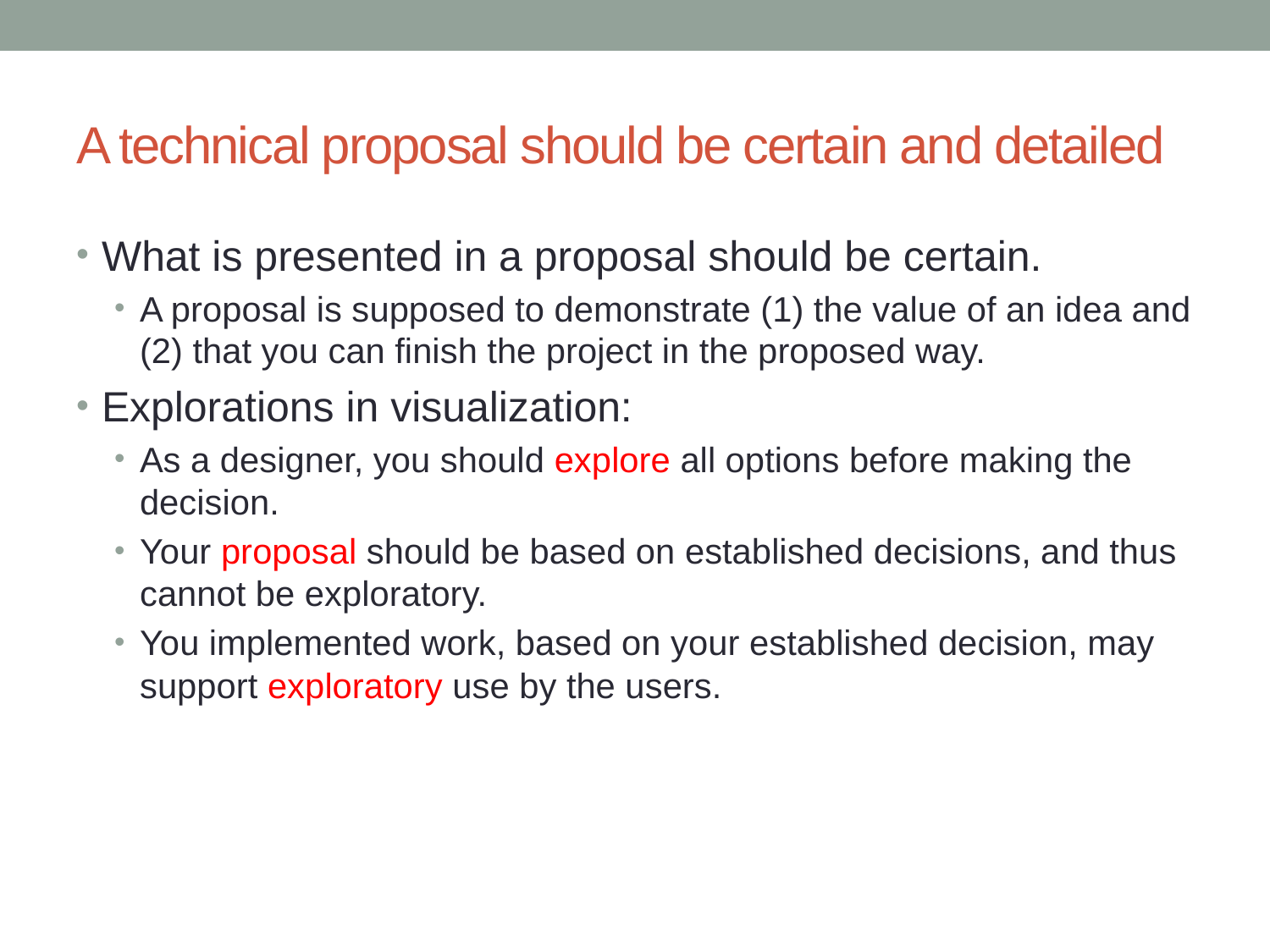

# A technical proposal should be certain and detailed
What is presented in a proposal should be certain.
A proposal is supposed to demonstrate (1) the value of an idea and (2) that you can finish the project in the proposed way.
Explorations in visualization:
As a designer, you should explore all options before making the decision.
Your proposal should be based on established decisions, and thus cannot be exploratory.
You implemented work, based on your established decision, may support exploratory use by the users.